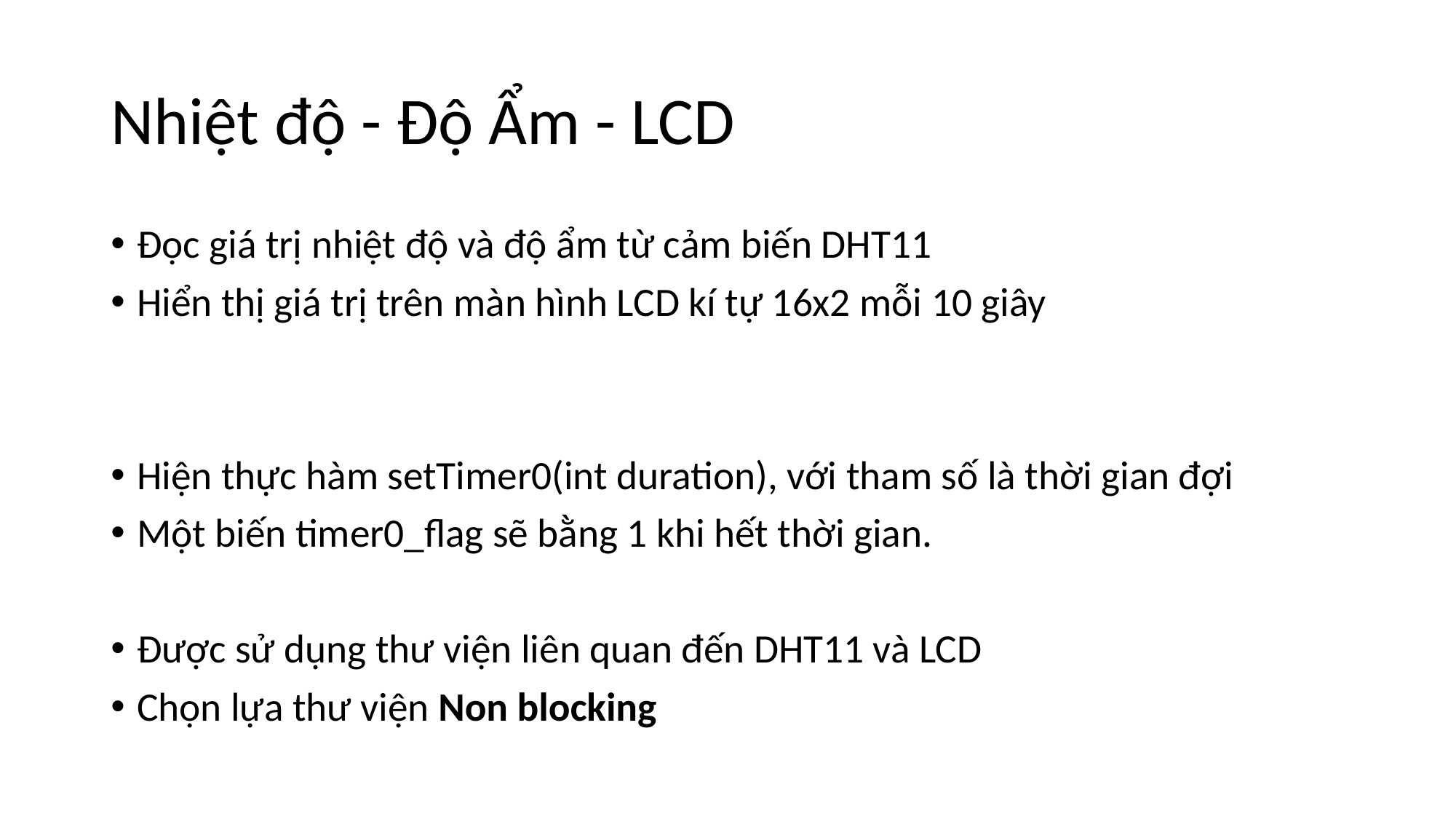

# Nhiệt độ - Độ Ẩm - LCD
Đọc giá trị nhiệt độ và độ ẩm từ cảm biến DHT11
Hiển thị giá trị trên màn hình LCD kí tự 16x2 mỗi 10 giây

Hiện thực hàm setTimer0(int duration), với tham số là thời gian đợi
Một biến timer0_flag sẽ bằng 1 khi hết thời gian.

Được sử dụng thư viện liên quan đến DHT11 và LCD
Chọn lựa thư viện Non blocking